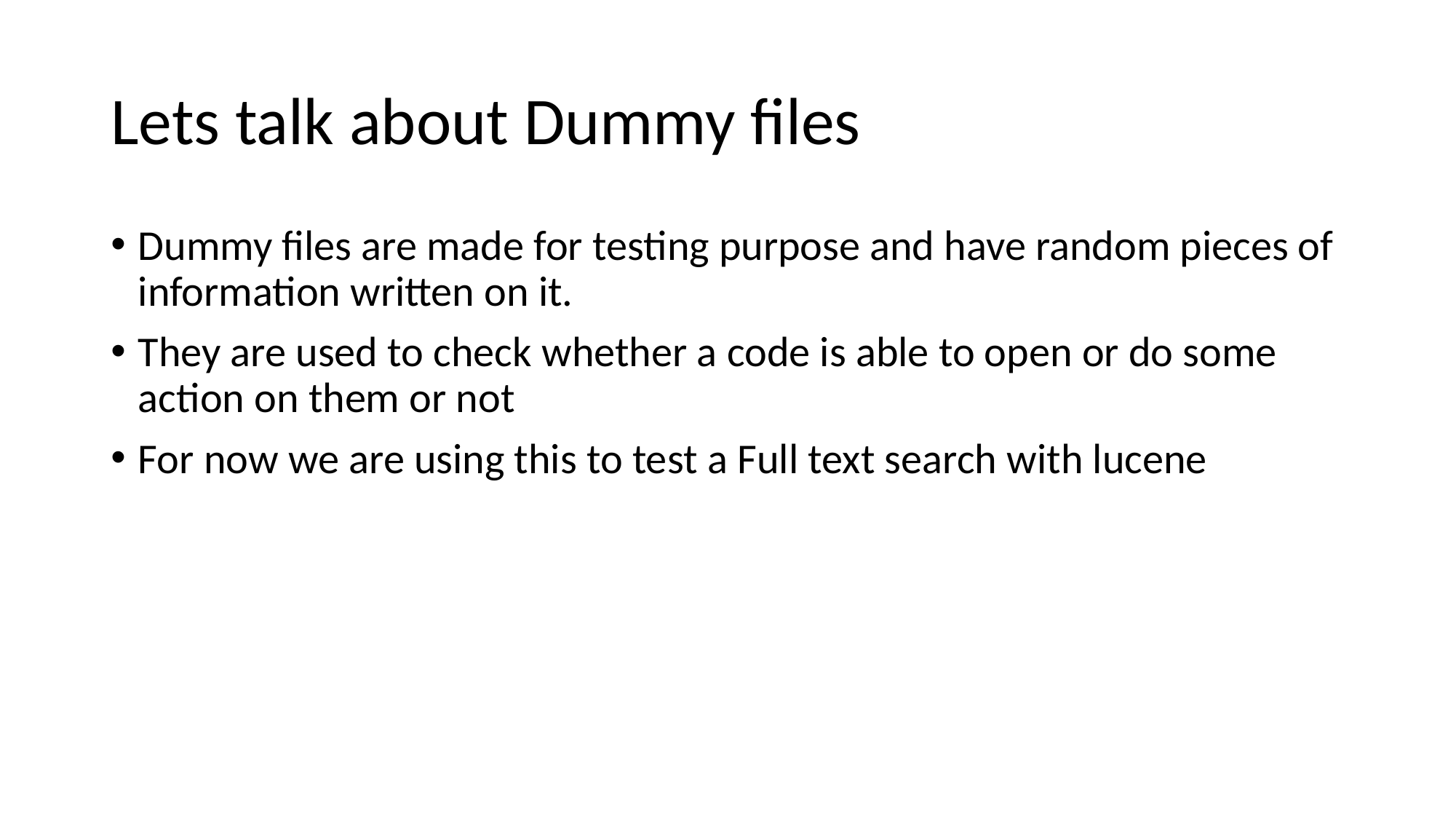

# Lets talk about Dummy files
Dummy files are made for testing purpose and have random pieces of information written on it.
They are used to check whether a code is able to open or do some action on them or not
For now we are using this to test a Full text search with lucene